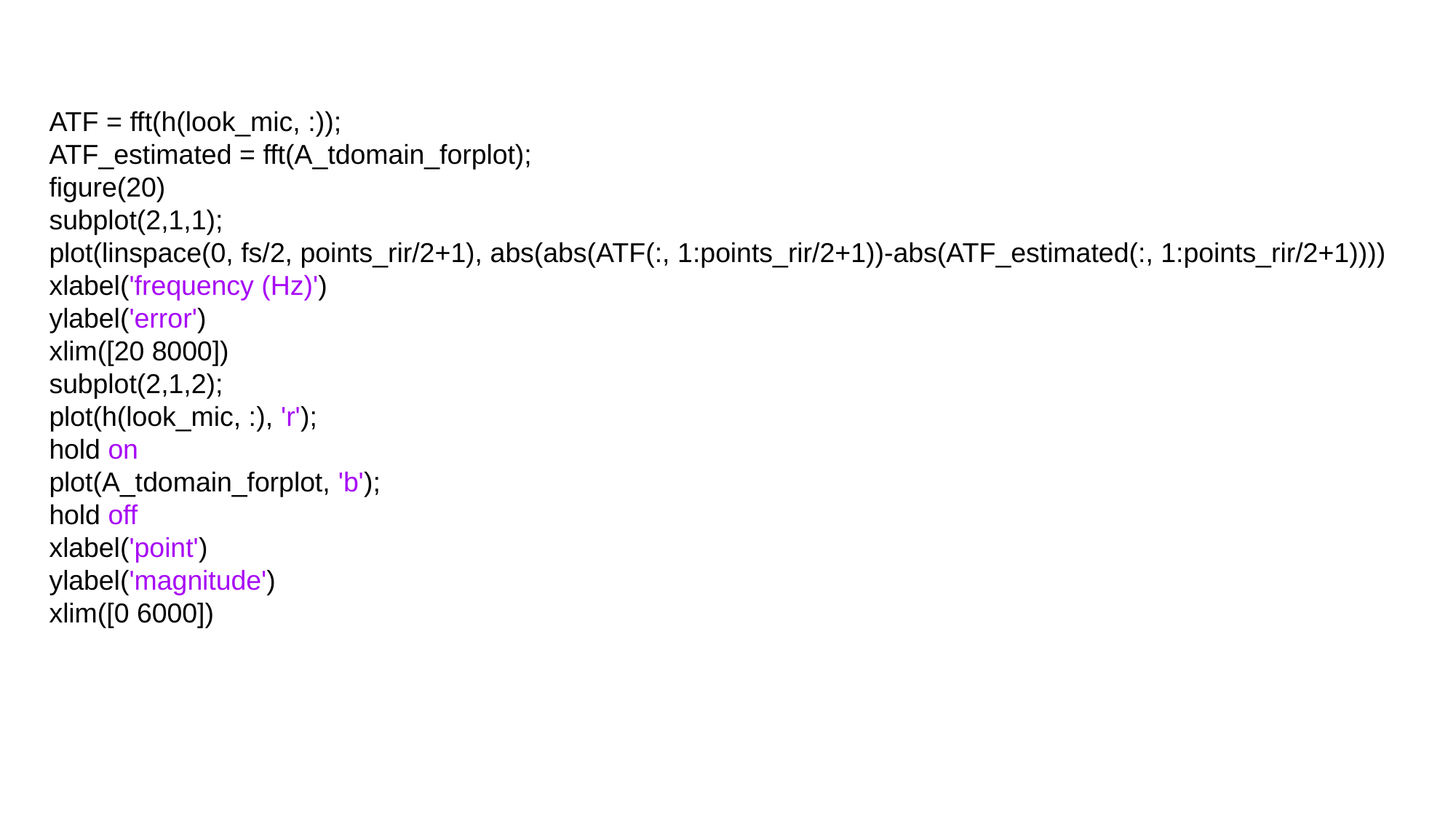

ATF = fft(h(look_mic, :));
ATF_estimated = fft(A_tdomain_forplot);
figure(20)
subplot(2,1,1);
plot(linspace(0, fs/2, points_rir/2+1), abs(abs(ATF(:, 1:points_rir/2+1))-abs(ATF_estimated(:, 1:points_rir/2+1))))
xlabel('frequency (Hz)')
ylabel('error')
xlim([20 8000])
subplot(2,1,2);
plot(h(look_mic, :), 'r');
hold on
plot(A_tdomain_forplot, 'b');
hold off
xlabel('point')
ylabel('magnitude')
xlim([0 6000])